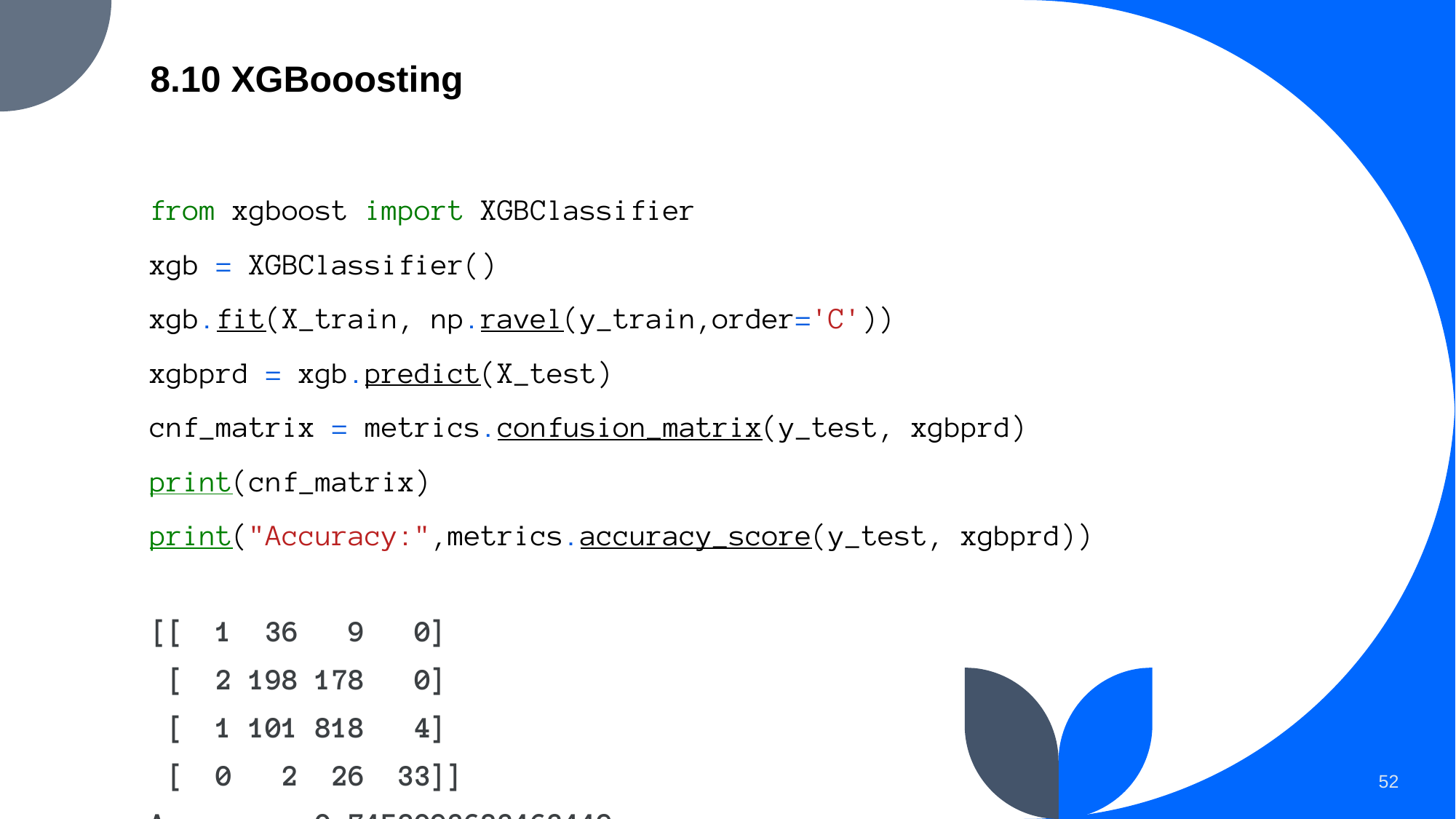

# 8.10 XGBooosting
from xgboost import XGBClassifier
xgb = XGBClassifier()
xgb.fit(X_train, np.ravel(y_train,order='C'))
xgbprd = xgb.predict(X_test)
cnf_matrix = metrics.confusion_matrix(y_test, xgbprd)
print(cnf_matrix)
print("Accuracy:",metrics.accuracy_score(y_test, xgbprd))

[[  1  36   9   0]
 [  2 198 178   0]
 [  1 101 818   4]
 [  0   2  26  33]]
Accuracy: 0.7452093683463449

52